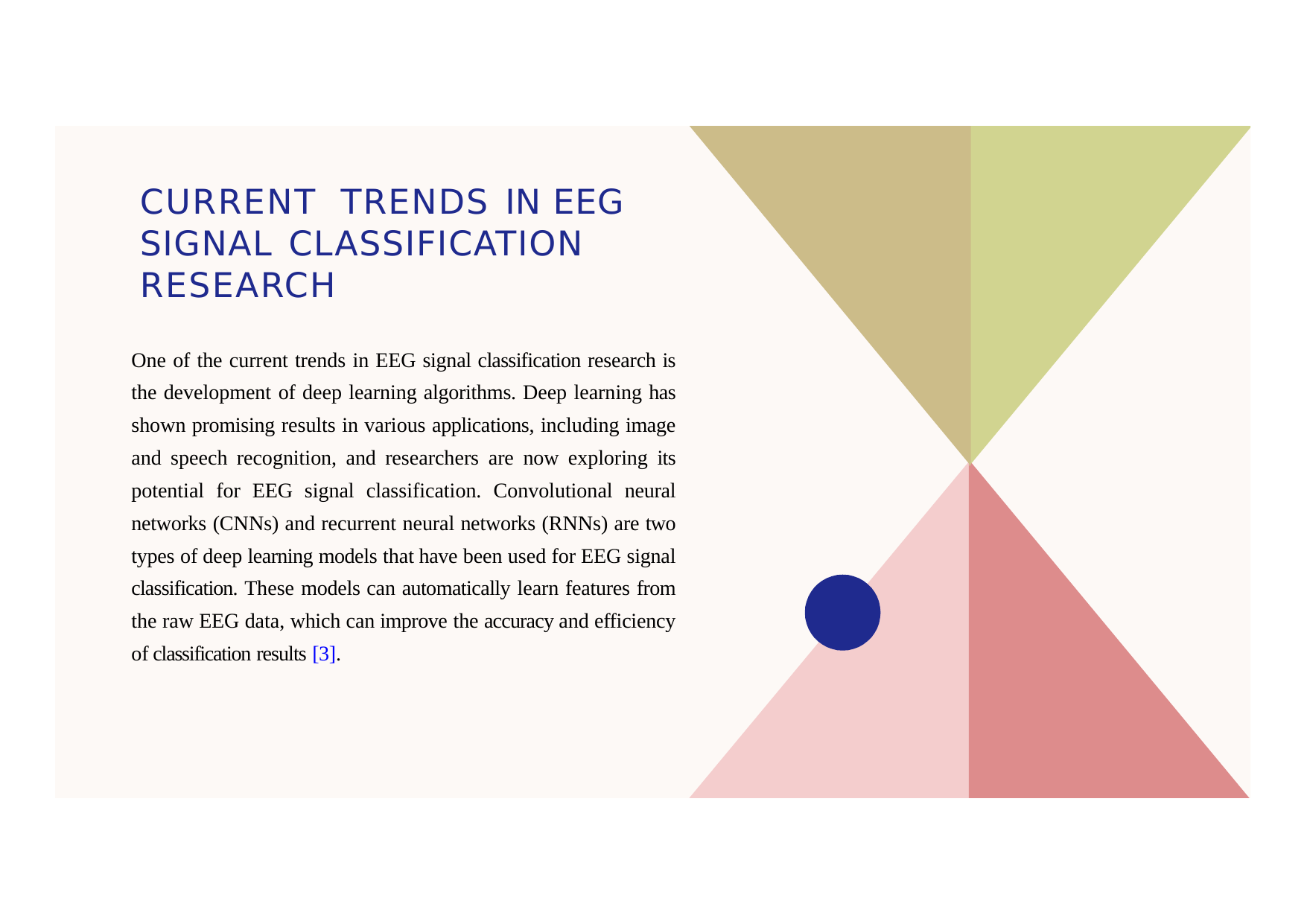

# CURRENT	TRENDS IN EEG SIGNAL CLASSIFICATION RESEARCH
One of the current trends in EEG signal classification research is the development of deep learning algorithms. Deep learning has shown promising results in various applications, including image and speech recognition, and researchers are now exploring its potential for EEG signal classification. Convolutional neural networks (CNNs) and recurrent neural networks (RNNs) are two types of deep learning models that have been used for EEG signal classification. These models can automatically learn features from the raw EEG data, which can improve the accuracy and efficiency of classification results [3].